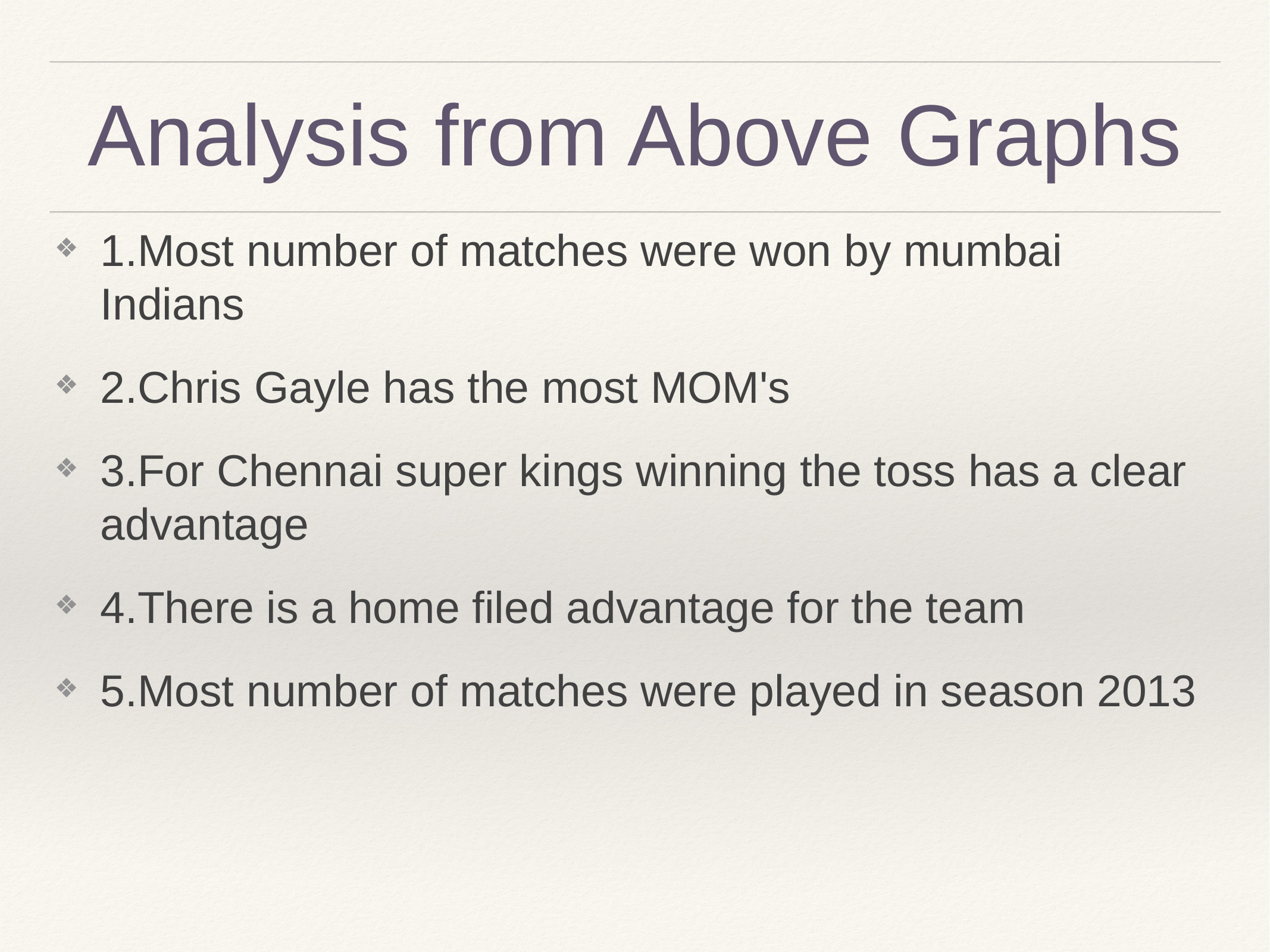

# Analysis from Above Graphs
1.Most number of matches were won by mumbai Indians
2.Chris Gayle has the most MOM's
3.For Chennai super kings winning the toss has a clear advantage
4.There is a home filed advantage for the team
5.Most number of matches were played in season 2013